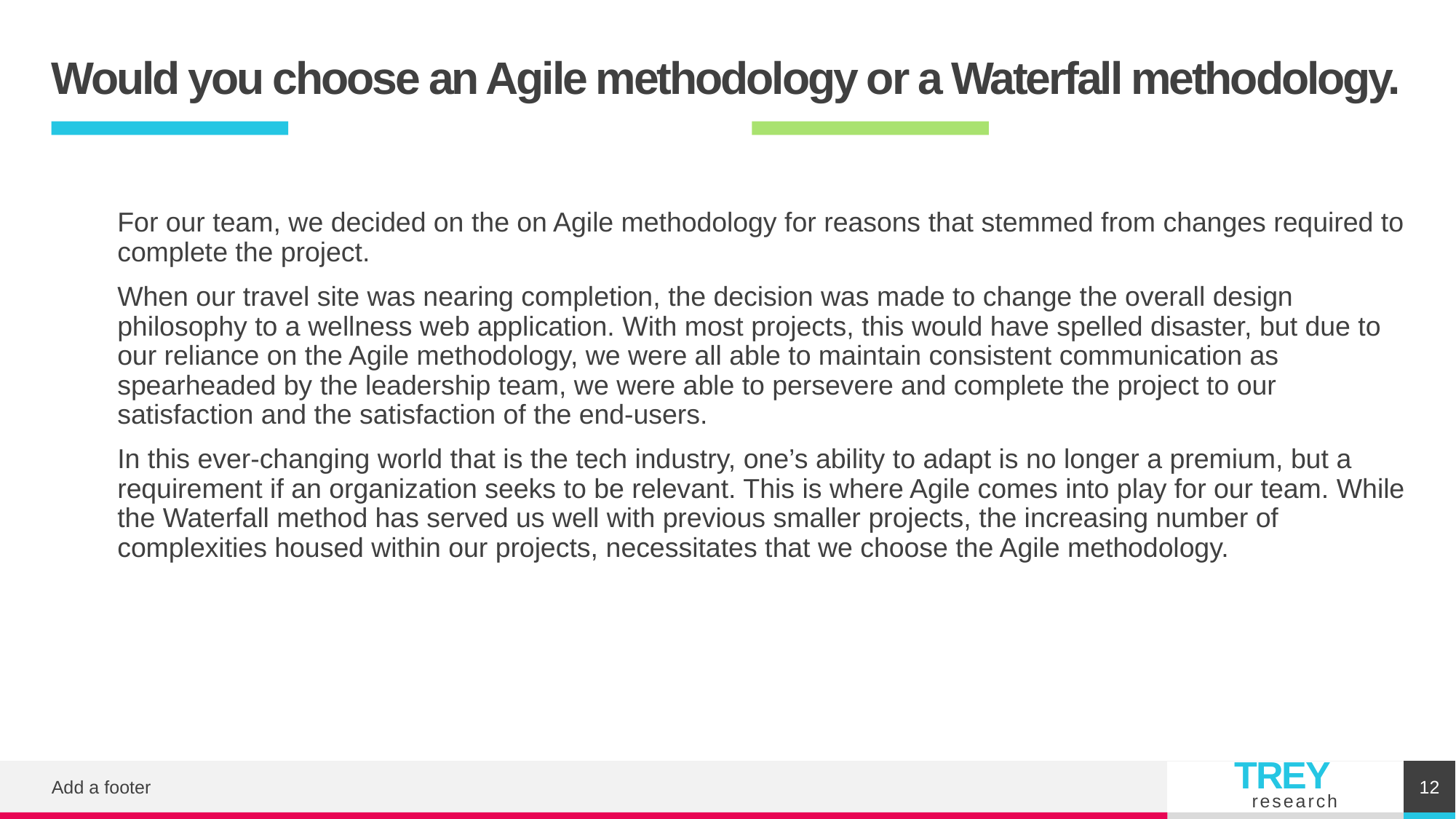

# Would you choose an Agile methodology or a Waterfall methodology.
For our team, we decided on the on Agile methodology for reasons that stemmed from changes required to complete the project.
When our travel site was nearing completion, the decision was made to change the overall design philosophy to a wellness web application. With most projects, this would have spelled disaster, but due to our reliance on the Agile methodology, we were all able to maintain consistent communication as spearheaded by the leadership team, we were able to persevere and complete the project to our satisfaction and the satisfaction of the end-users.
In this ever-changing world that is the tech industry, one’s ability to adapt is no longer a premium, but a requirement if an organization seeks to be relevant. This is where Agile comes into play for our team. While the Waterfall method has served us well with previous smaller projects, the increasing number of complexities housed within our projects, necessitates that we choose the Agile methodology.
12
Add a footer